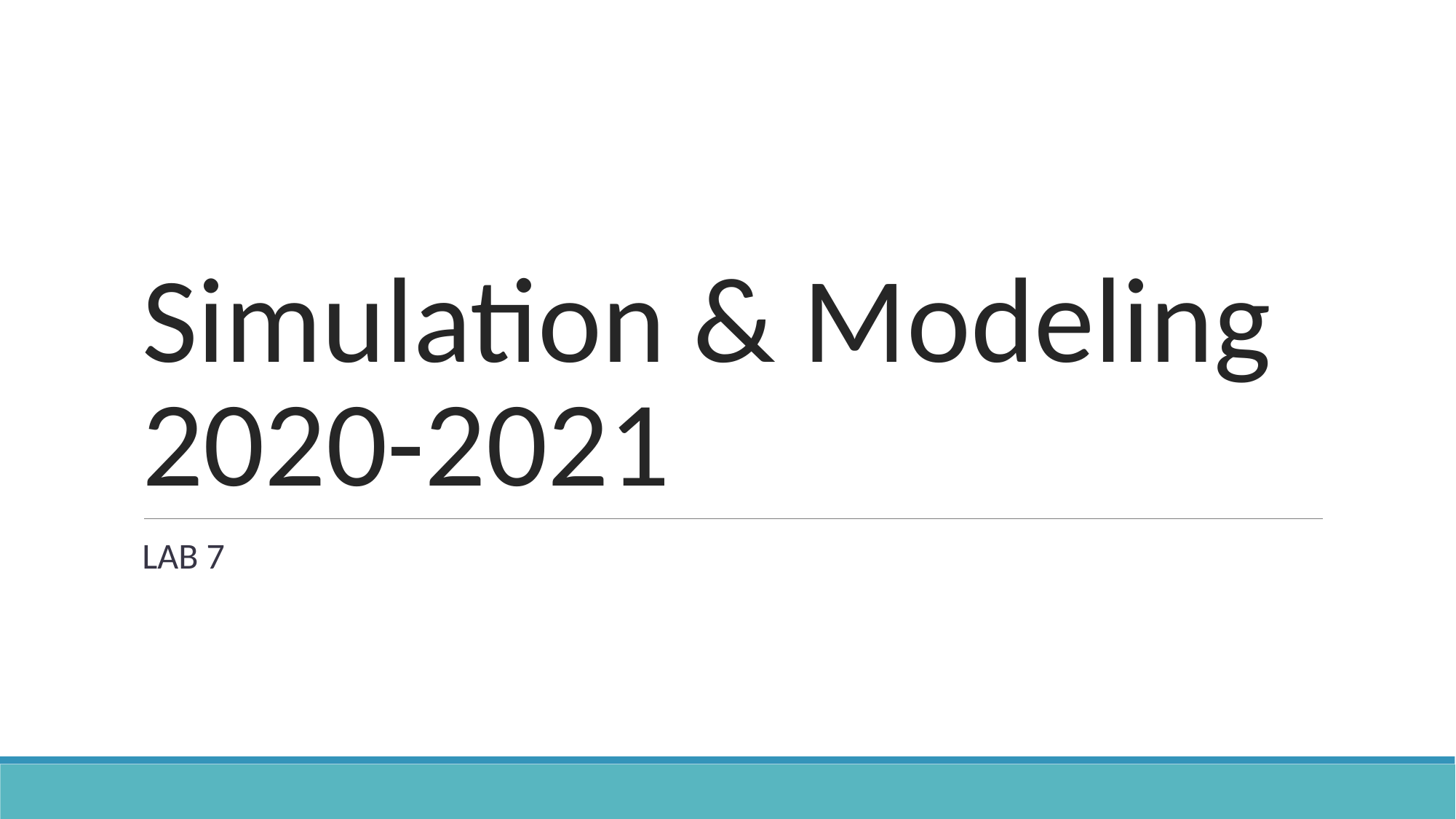

# Simulation & Modeling 2020-2021
LAB 7